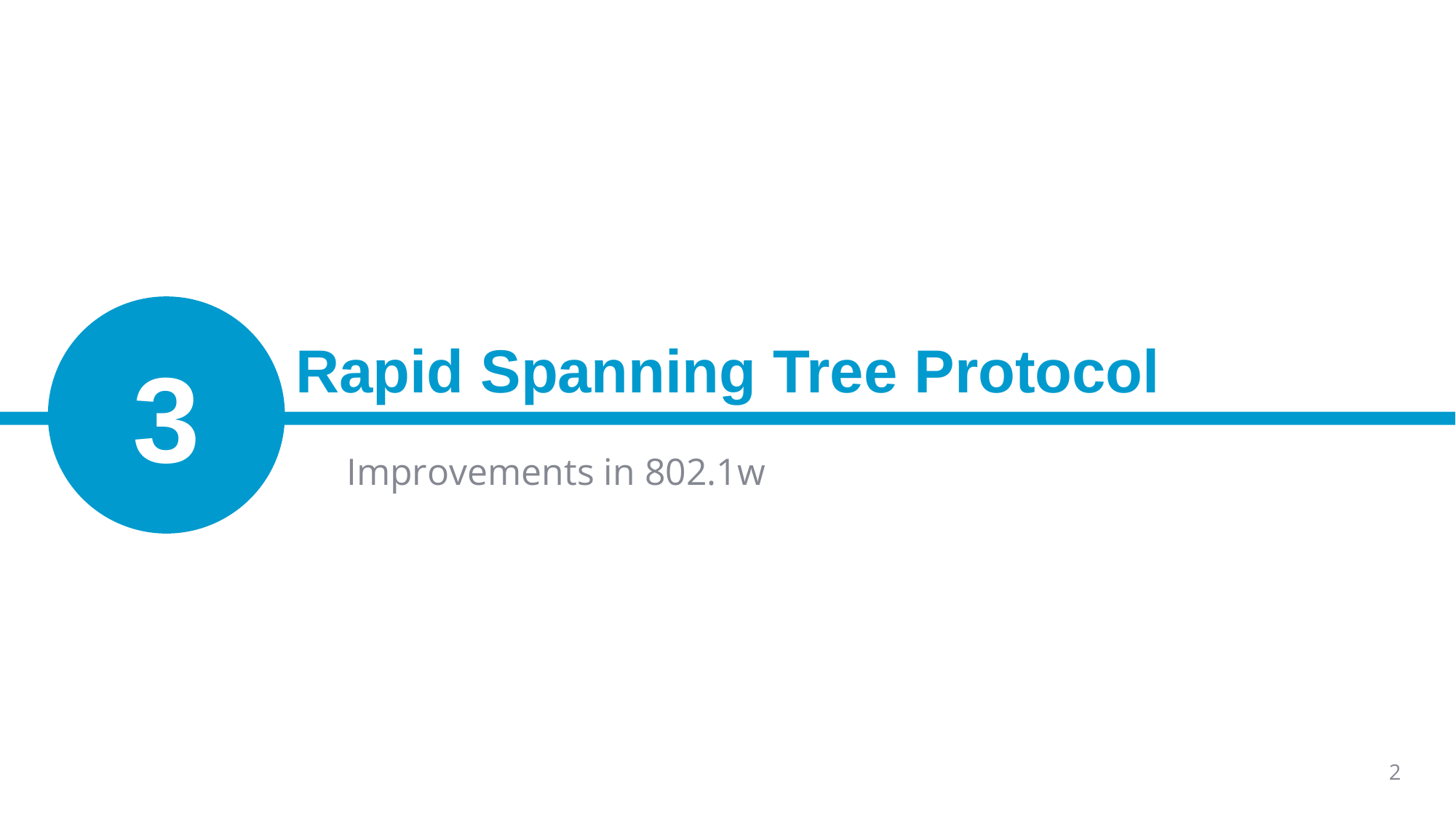

# Rapid Spanning Tree Protocol
3

Improvements in 802.1w